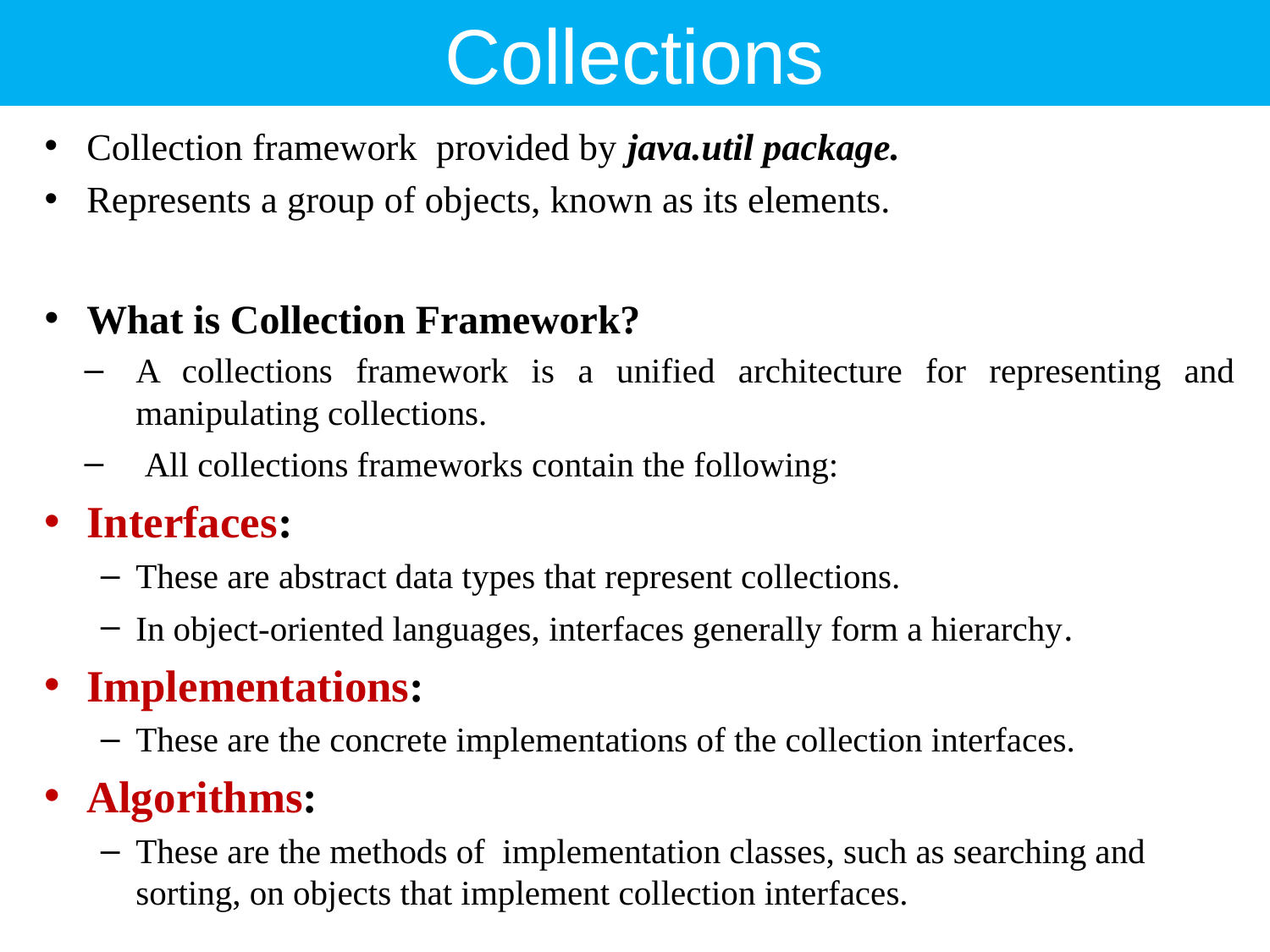

# Collections
Collection framework  provided by java.util package.
Represents a group of objects, known as its elements.

What is Collection Framework?
A collections framework is a unified architecture for representing and manipulating collections.
 All collections frameworks contain the following:
Interfaces:
These are abstract data types that represent collections.
In object-oriented languages, interfaces generally form a hierarchy.
Implementations:
These are the concrete implementations of the collection interfaces.
Algorithms:
These are the methods of  implementation classes, such as searching and sorting, on objects that implement collection interfaces.